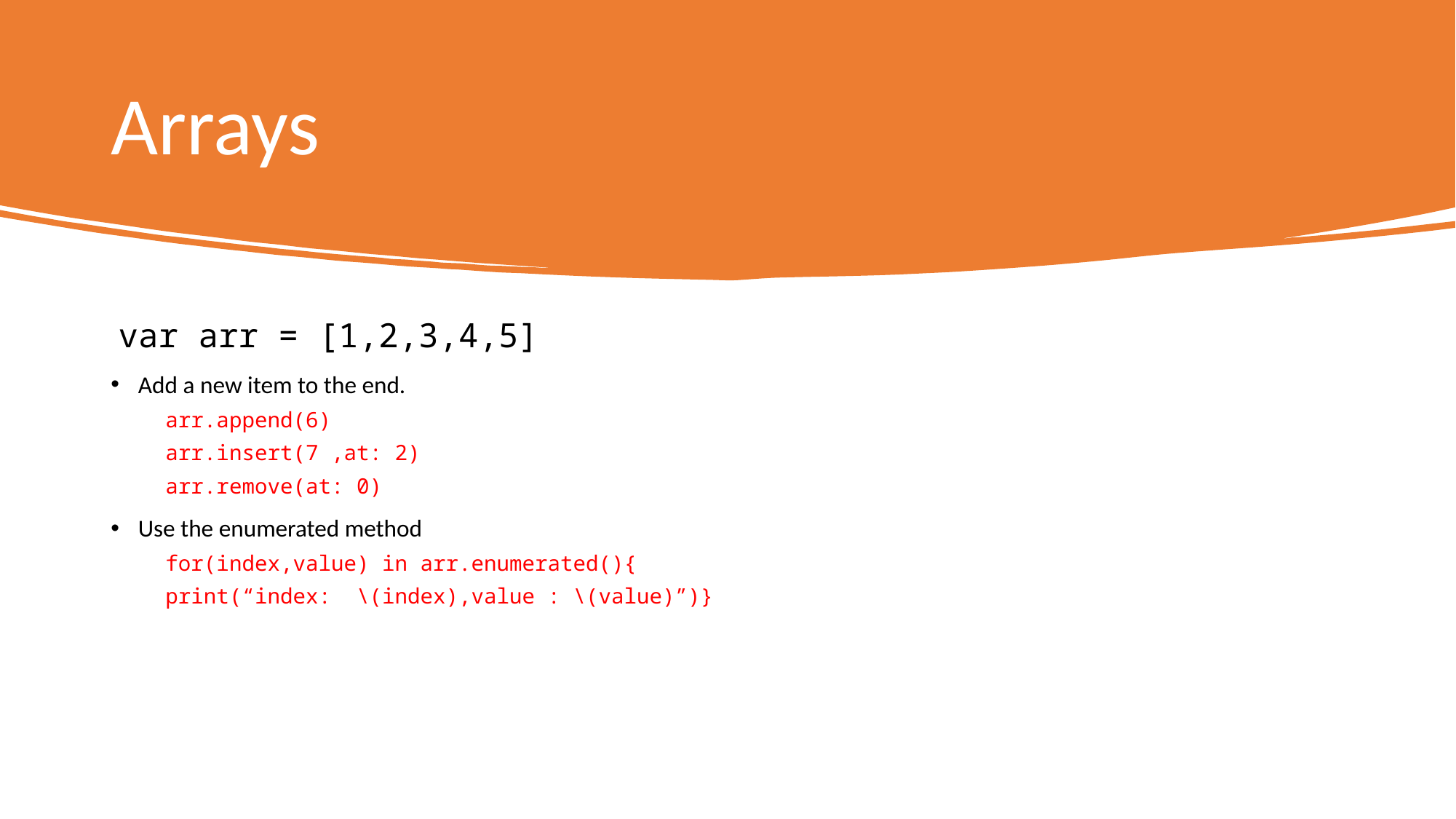

# Arrays
 var arr = [1,2,3,4,5]
Add a new item to the end.
arr.append(6)
arr.insert(7 ,at: 2)
arr.remove(at: 0)
Use the enumerated method
for(index,value) in arr.enumerated(){
print(“index:  \(index),value : \(value)”)}
5